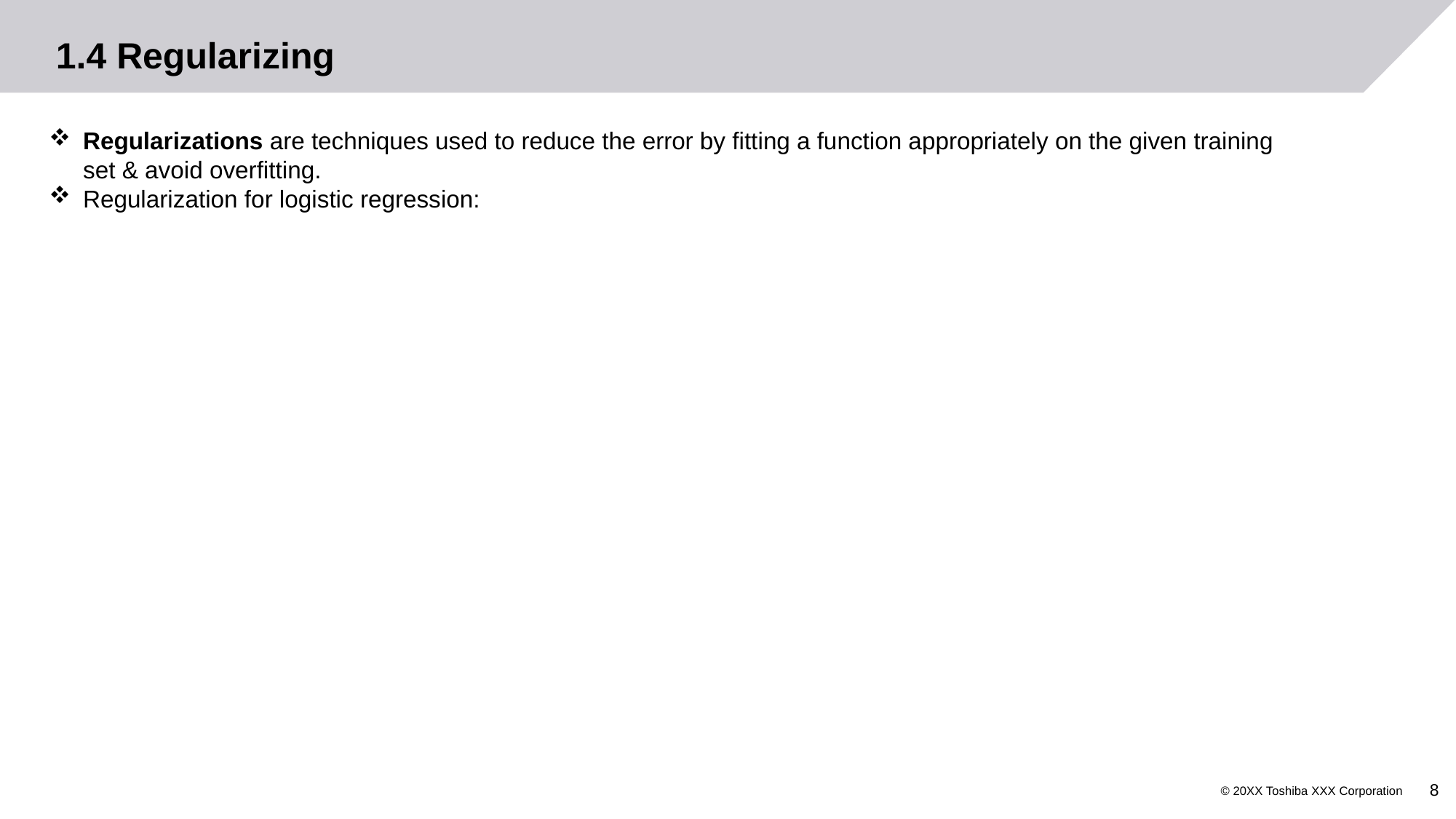

# 1.4 Regularizing
Regularizations are techniques used to reduce the error by fitting a function appropriately on the given training set & avoid overfitting.
Regularization for logistic regression: